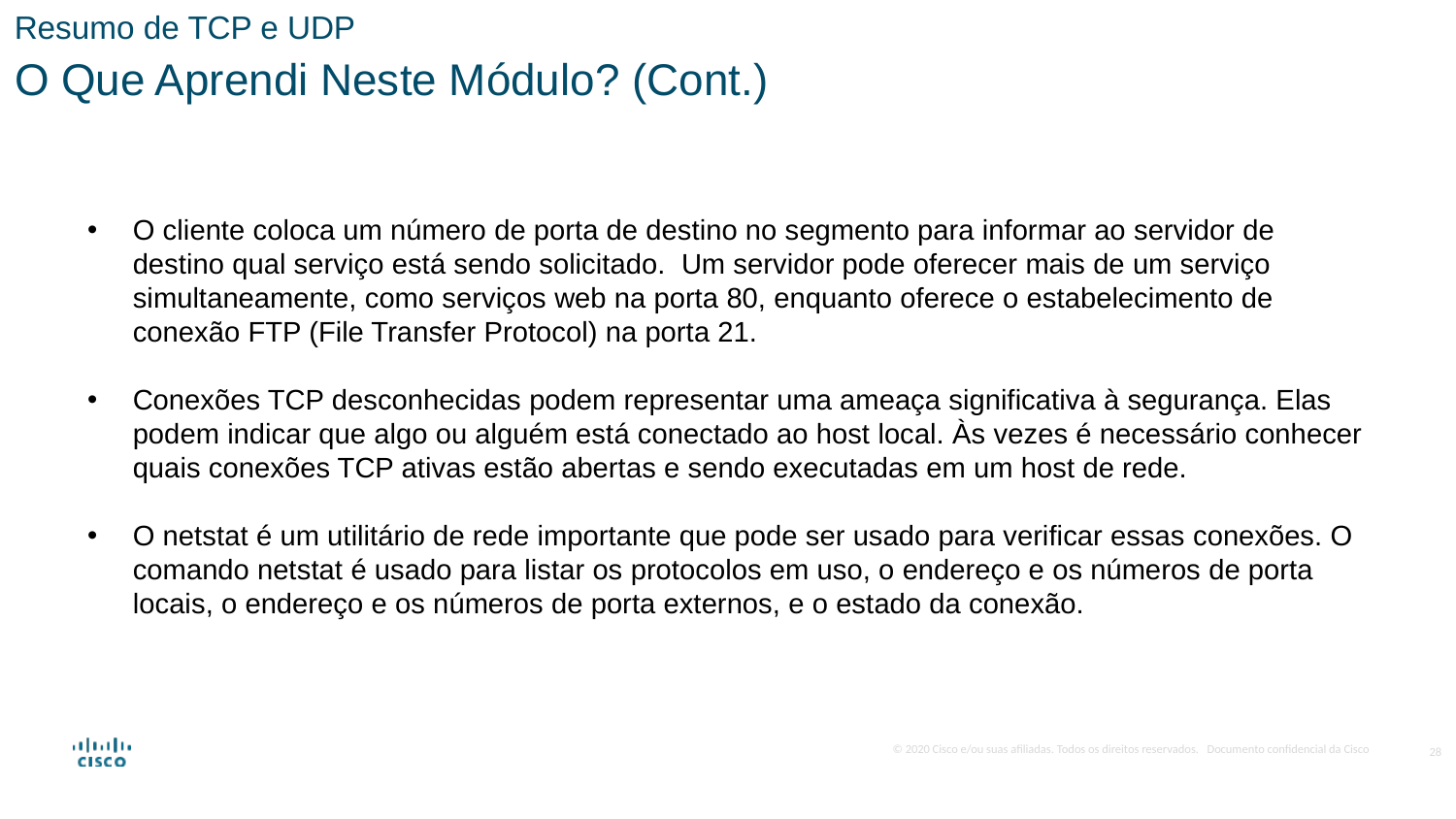

Resumo de TCP e UDP
O Que Aprendi Neste Módulo? (Cont.)
O cliente coloca um número de porta de destino no segmento para informar ao servidor de destino qual serviço está sendo solicitado.  Um servidor pode oferecer mais de um serviço simultaneamente, como serviços web na porta 80, enquanto oferece o estabelecimento de conexão FTP (File Transfer Protocol) na porta 21.

Conexões TCP desconhecidas podem representar uma ameaça significativa à segurança. Elas podem indicar que algo ou alguém está conectado ao host local. Às vezes é necessário conhecer quais conexões TCP ativas estão abertas e sendo executadas em um host de rede.

O netstat é um utilitário de rede importante que pode ser usado para verificar essas conexões. O comando netstat é usado para listar os protocolos em uso, o endereço e os números de porta locais, o endereço e os números de porta externos, e o estado da conexão.

28